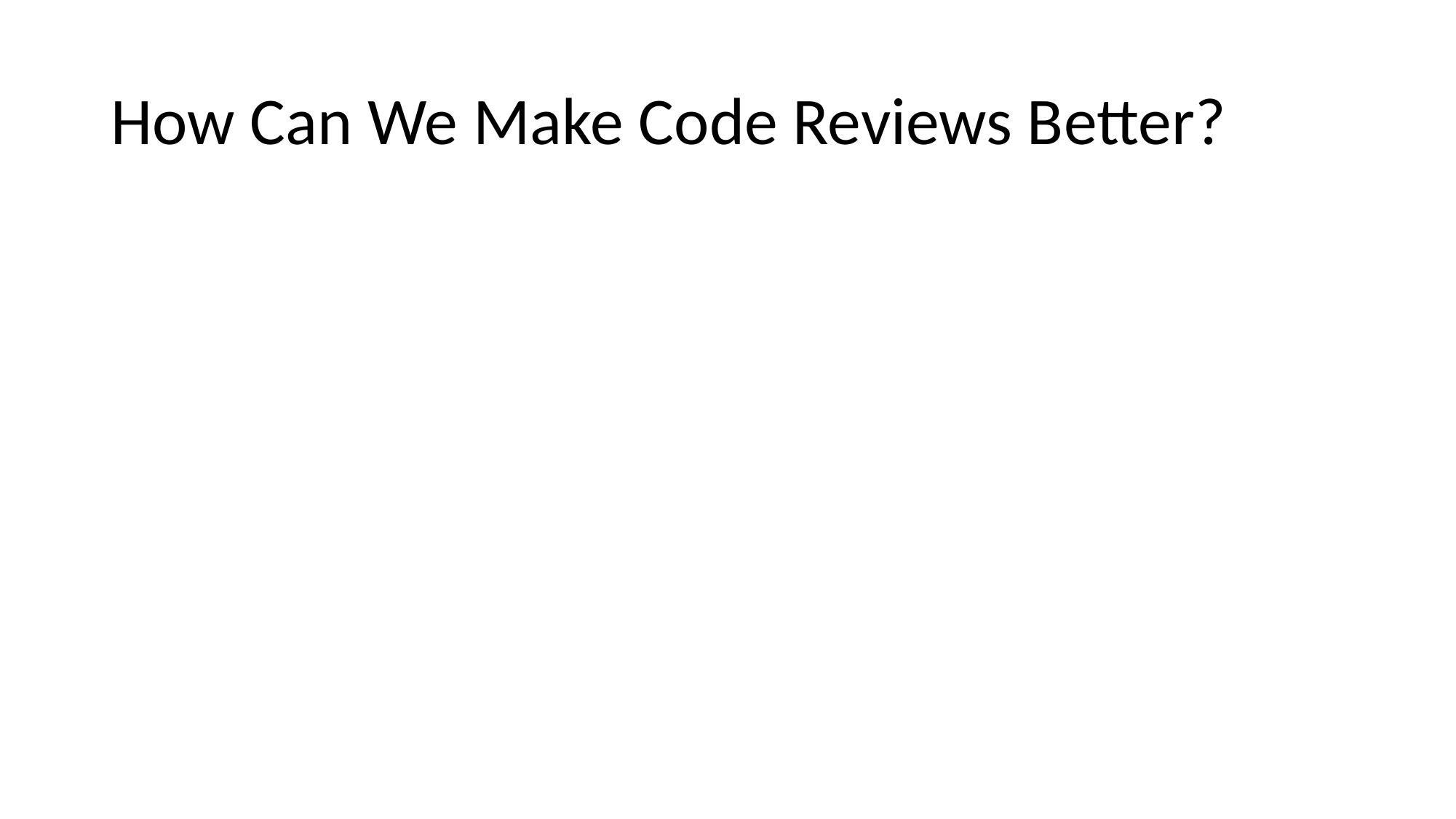

# How Can We Make Code Reviews Better?